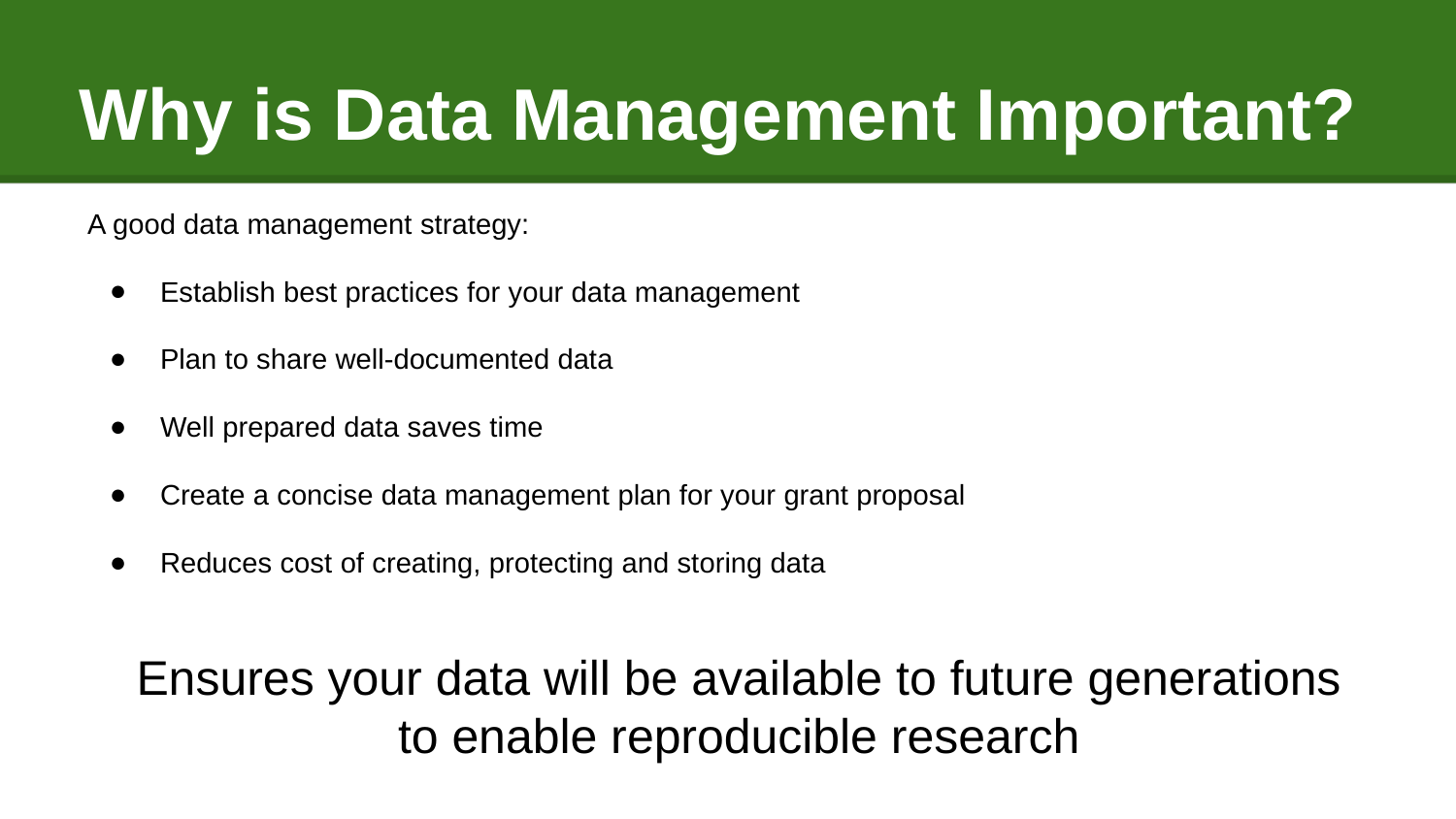

# Why is Data Management Important?
A good data management strategy:

Establish best practices for your data management

Plan to share well-documented data

Well prepared data saves time

Create a concise data management plan for your grant proposal

Reduces cost of creating, protecting and storing data

Ensures your data will be available to future generations to enable reproducible research